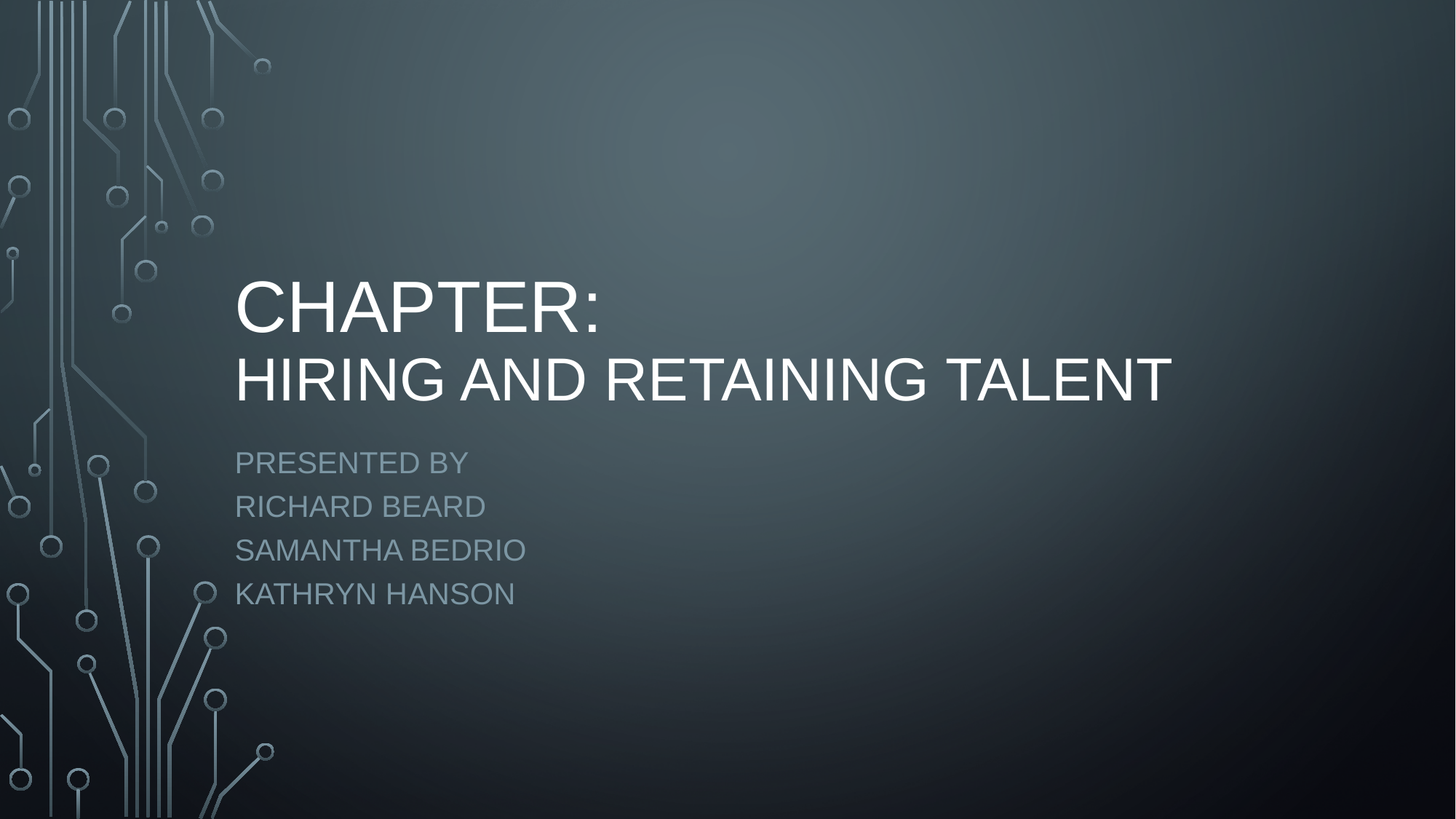

# Chapter: hiring and retaining talent
Presented by
Richard beard
Samantha bedrio
Kathryn hanson